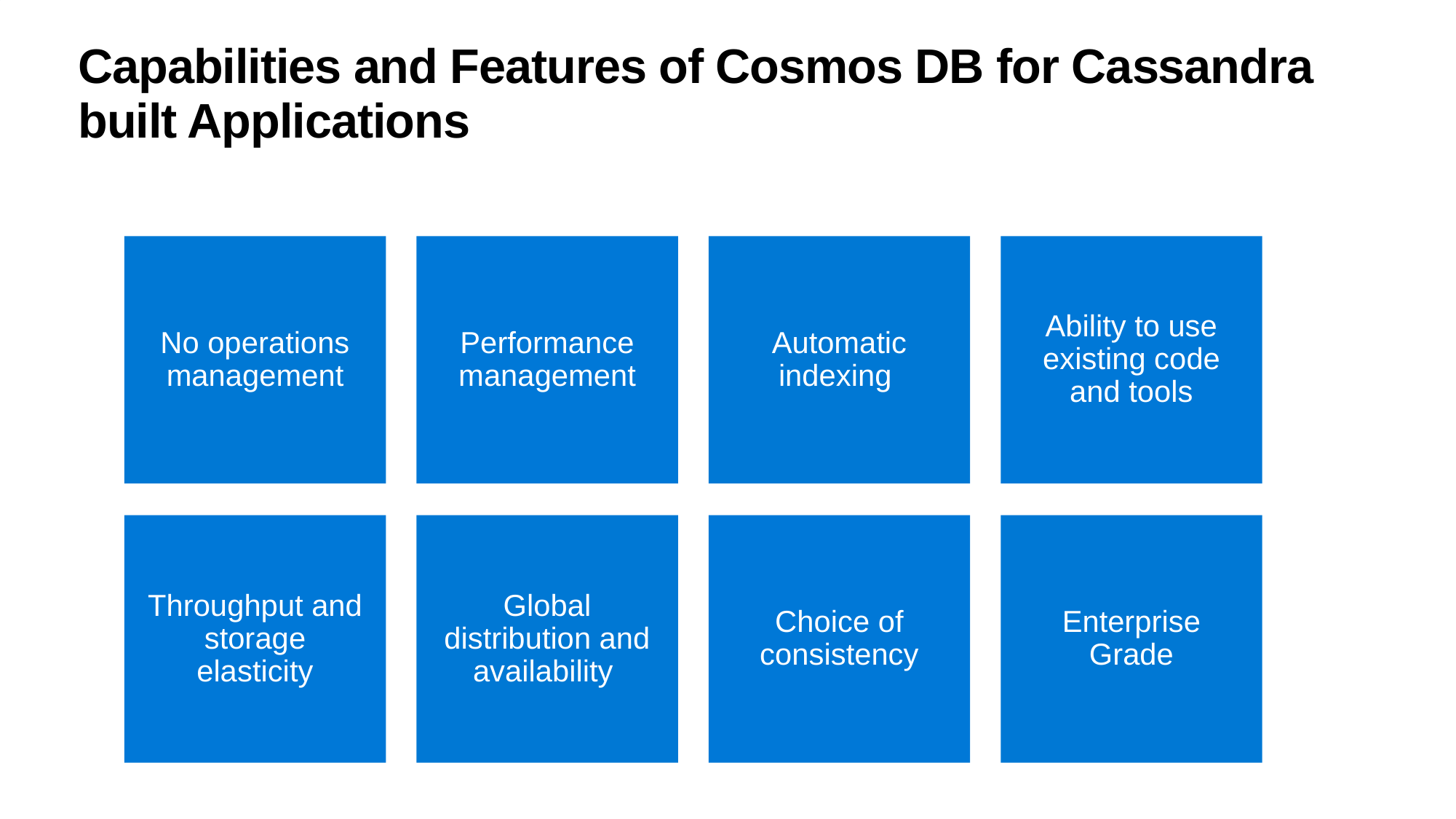

# Capabilities and Features of Cosmos DB for Cassandra built Applications
Automatic indexing
Ability to use existing code and tools
No operations management
Performance management
Choice of consistency
Enterprise Grade
Throughput and storage elasticity
Global distribution and availability